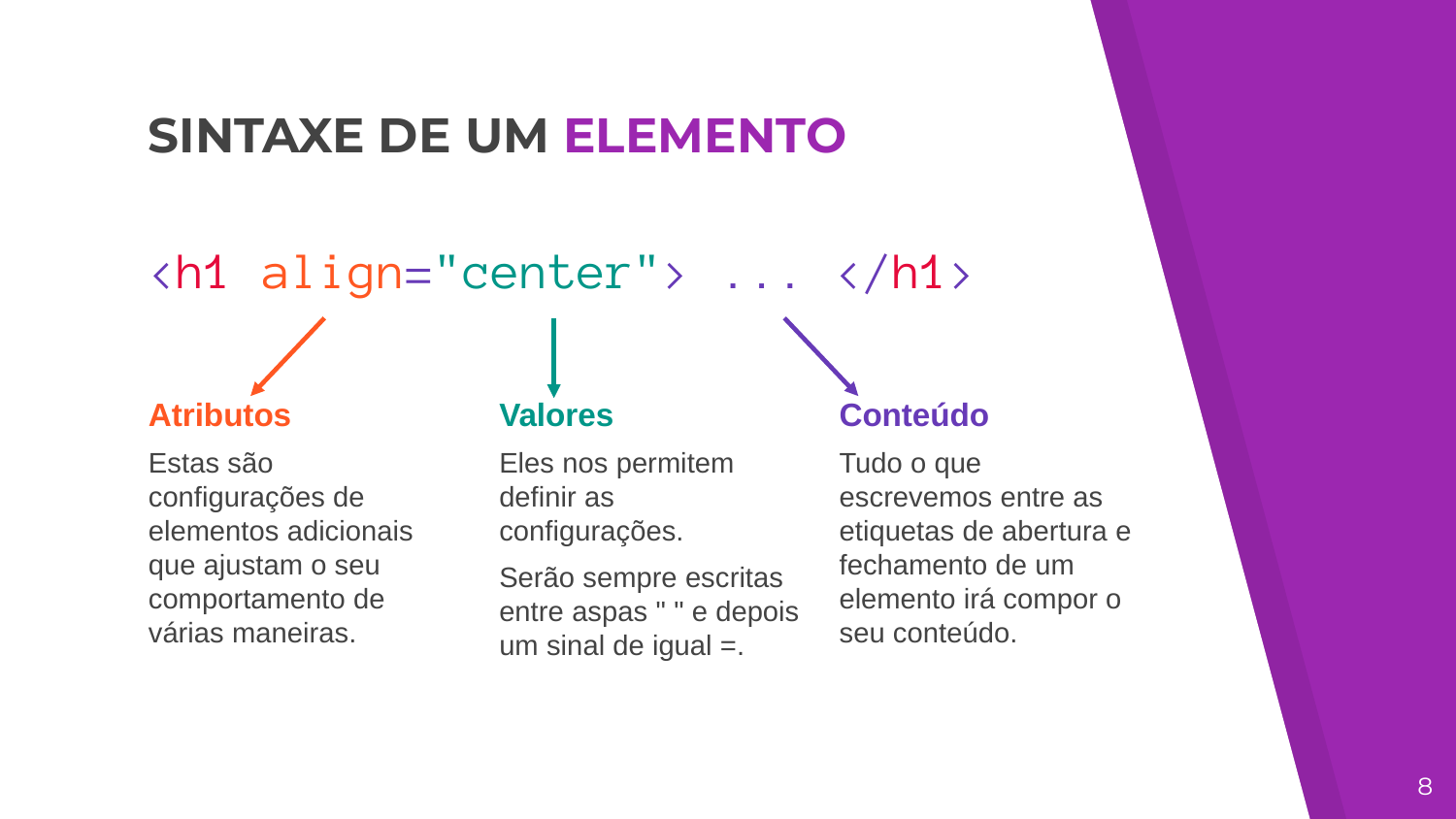

SINTAXE DE UM ELEMENTO
<h1 align="center"> ... </h1>
Atributos
Estas são configurações de elementos adicionais que ajustam o seu comportamento de várias maneiras.

Valores
Eles nos permitem definir as configurações.
Serão sempre escritas entre aspas " " e depois um sinal de igual =.

Conteúdo
Tudo o que escrevemos entre as etiquetas de abertura e fechamento de um elemento irá compor o seu conteúdo.
8